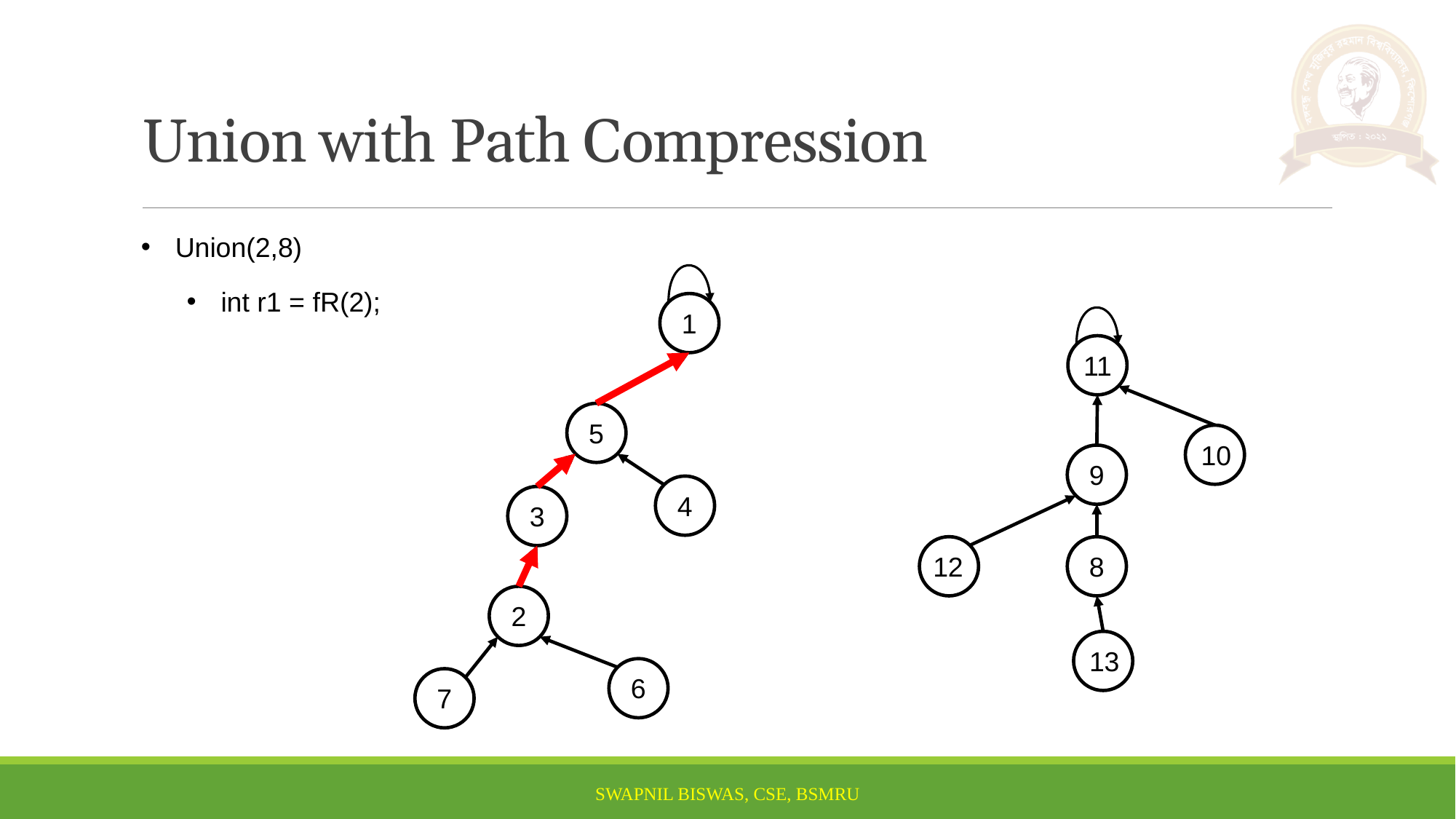

# Union with Path Compression
Union(2,8)
int r1 = fR(2);

1

11

5

10

9

4

3

12
8

2

13

6

7
SWAPNIL BISWAS, CSE, BSMRU